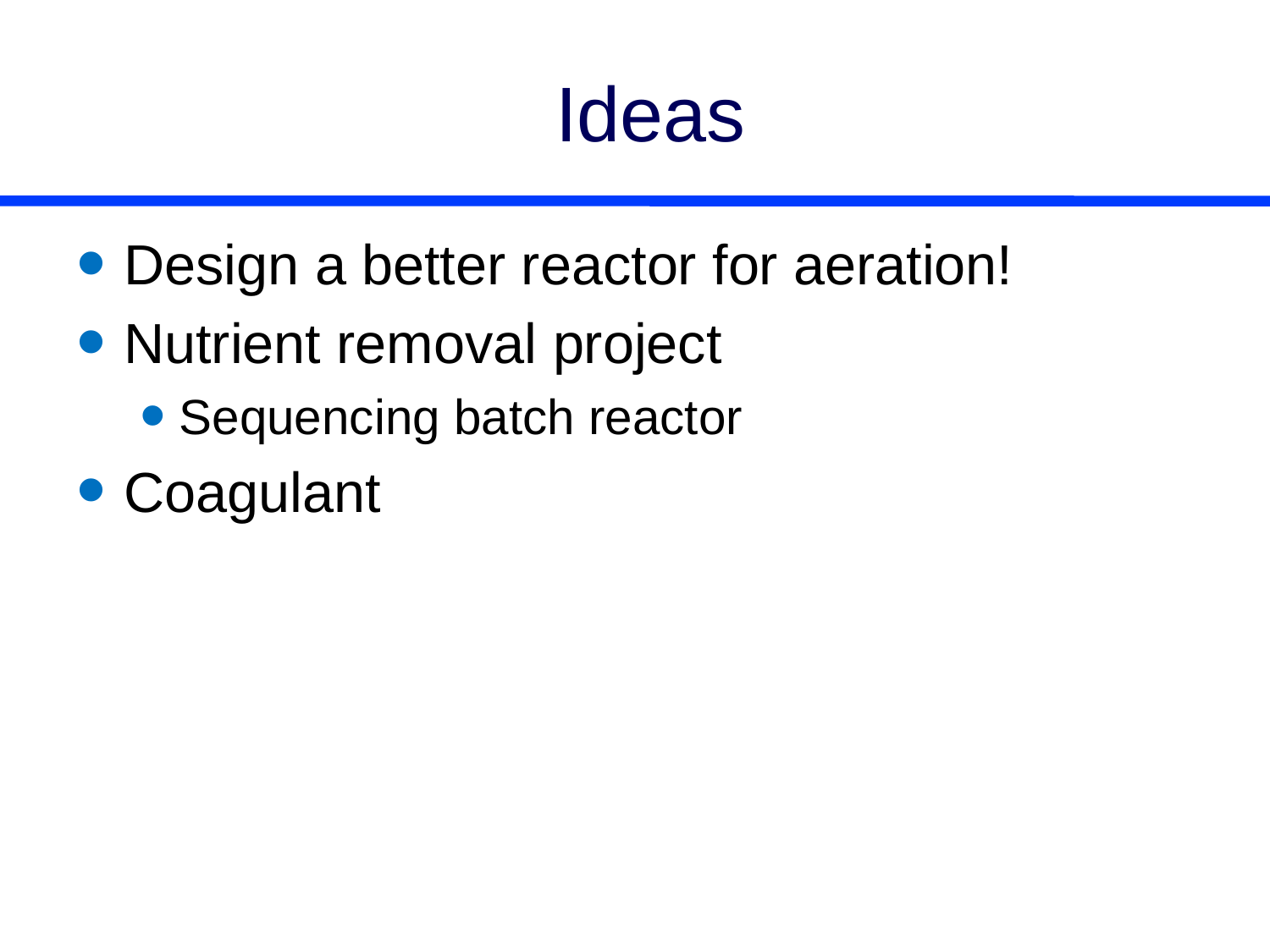

# Ideas
Design a better reactor for aeration!
Nutrient removal project
Sequencing batch reactor
Coagulant